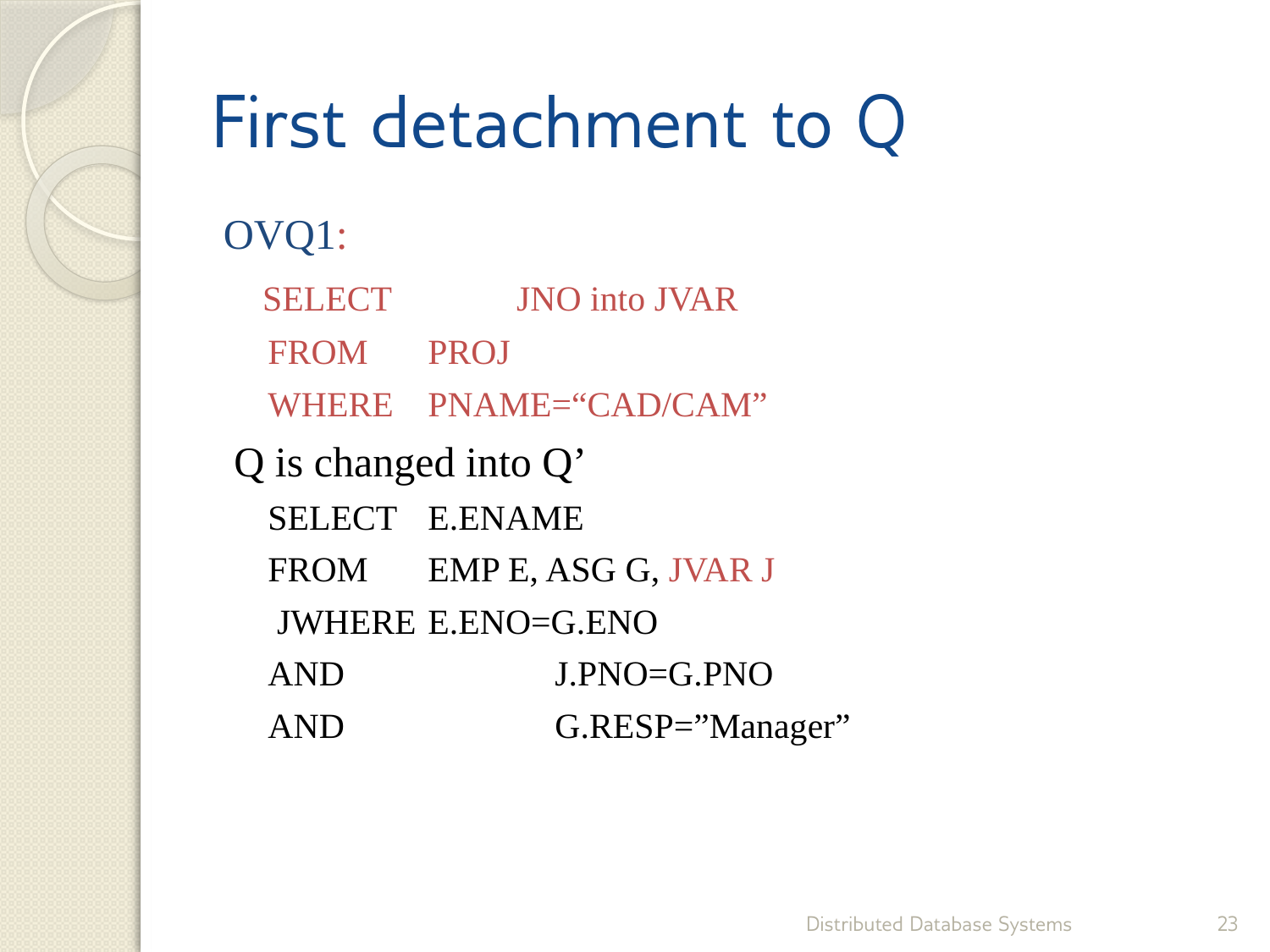

# First detachment to Q
OVQ1:
	SELECT	JNO into JVAR
FROM	PROJ
WHERE	PNAME=“CAD/CAM”
 Q is changed into Q’
SELECT	E.ENAME
FROM	EMP E, ASG G, JVAR J
 JWHERE	E.ENO=G.ENO
AND		J.PNO=G.PNO
AND	 	G.RESP=”Manager”

Distributed Database Systems
23